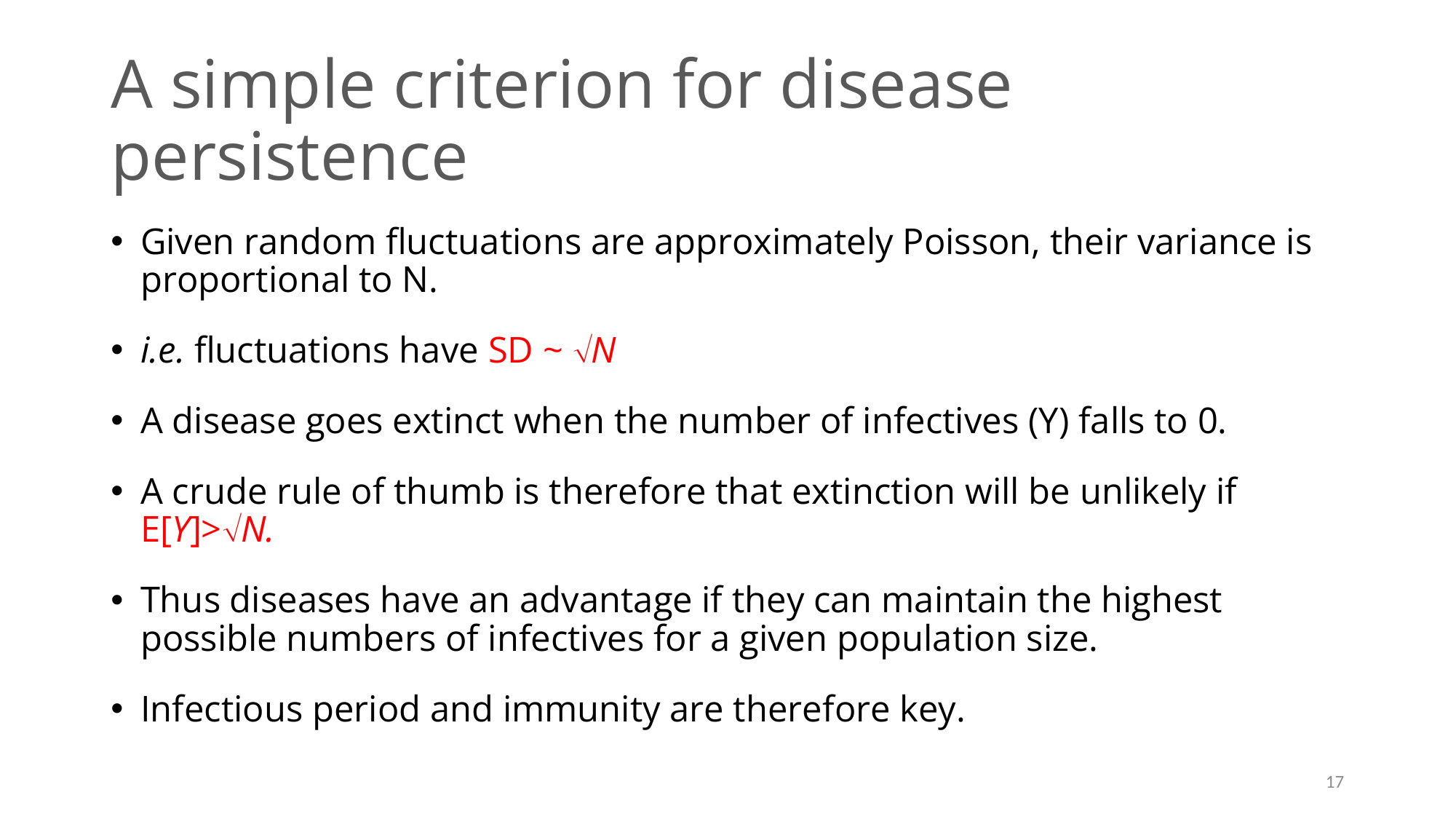

# A simple criterion for disease persistence
Given random fluctuations are approximately Poisson, their variance is proportional to N.
i.e. fluctuations have SD ~ √N
A disease goes extinct when the number of infectives (Y) falls to 0.
A crude rule of thumb is therefore that extinction will be unlikely if  E[Y]>√N.
Thus diseases have an advantage if they can maintain the highest possible numbers of infectives for a given population size.
Infectious period and immunity are therefore key.

17